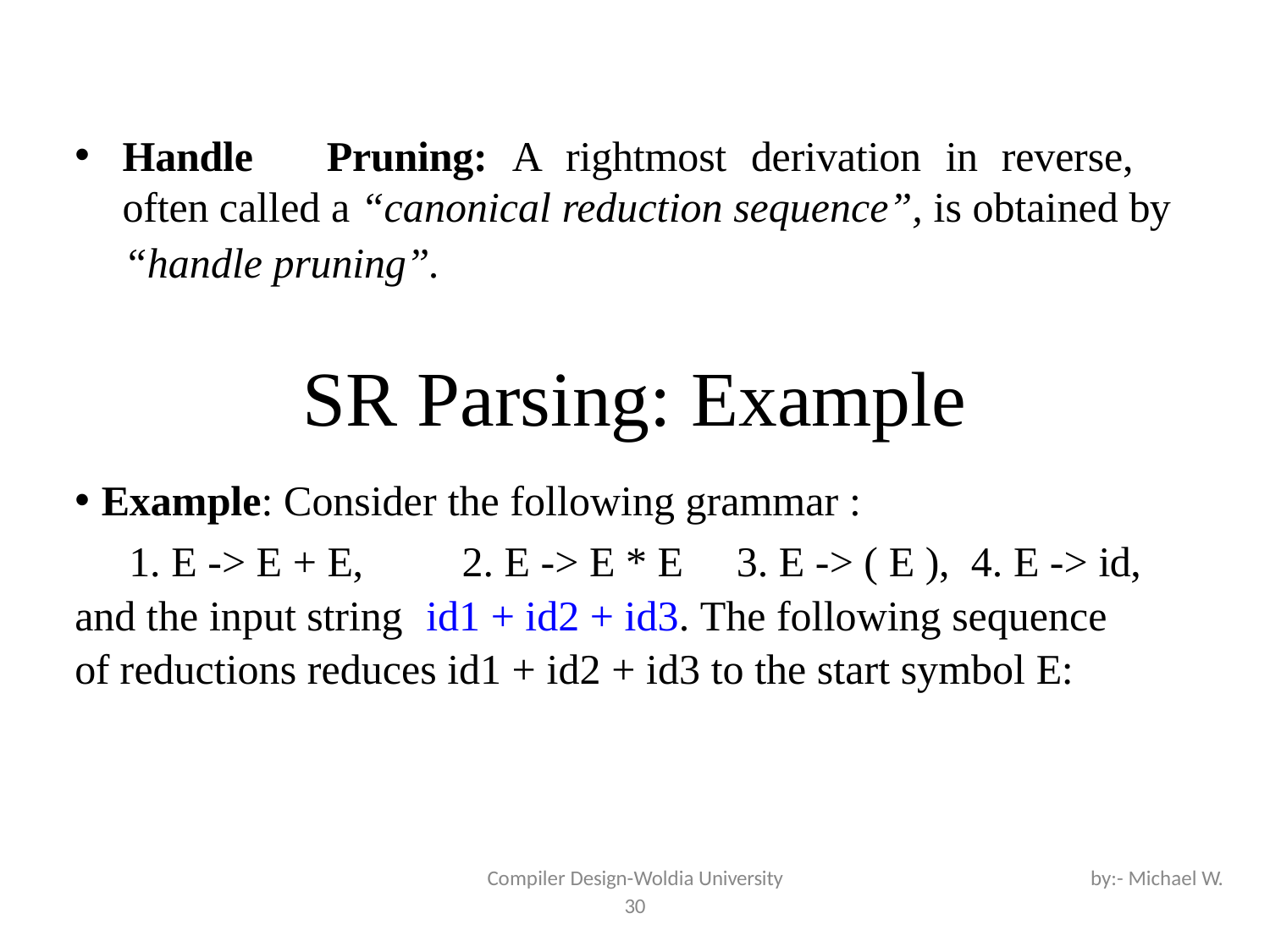

Handle	Pruning:	A	rightmost	derivation	in	reverse,	often called a “canonical reduction sequence”, is obtained by
“handle pruning”.

SR Parsing: Example
Example: Consider the following grammar :
1. E -> E + E,	2. E -> E * E	3. E -> ( E ),	4. E -> id,
and the input string	id1 + id2 + id3. The following sequence of reductions reduces id1 + id2 + id3 to the start symbol E:
Compiler Design-Woldia University
30
by:- Michael W.